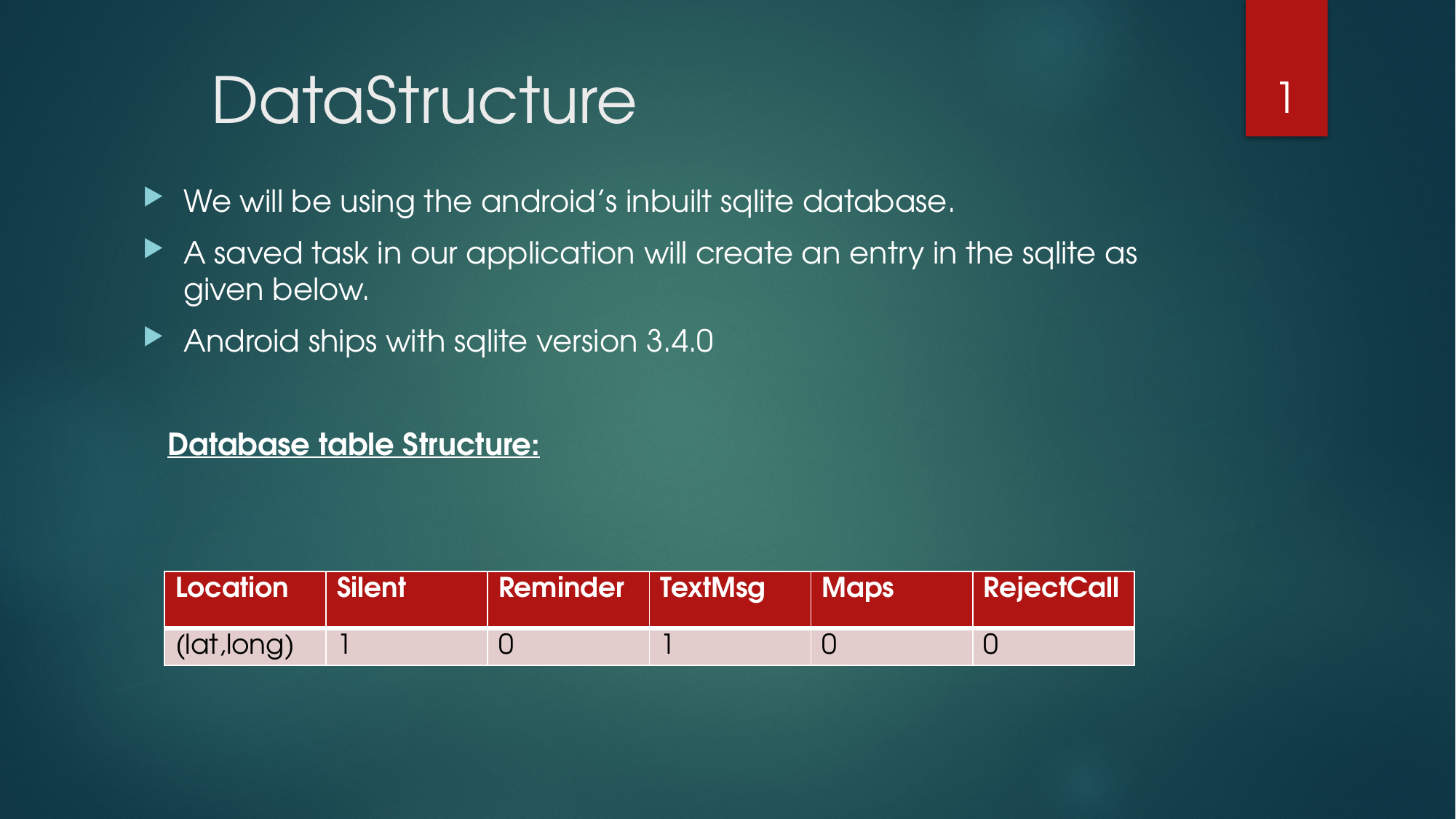

1
# DataStructure
We will be using the android’s inbuilt sqlite database.
A saved task in our application will create an entry in the sqlite as given below.
Android ships with sqlite version 3.4.0

   Database table Structure:

| Location | Silent | Reminder | TextMsg | Maps | RejectCall |
| --- | --- | --- | --- | --- | --- |
| (lat,long) | 1 | 0 | 1 | 0 | 0 |